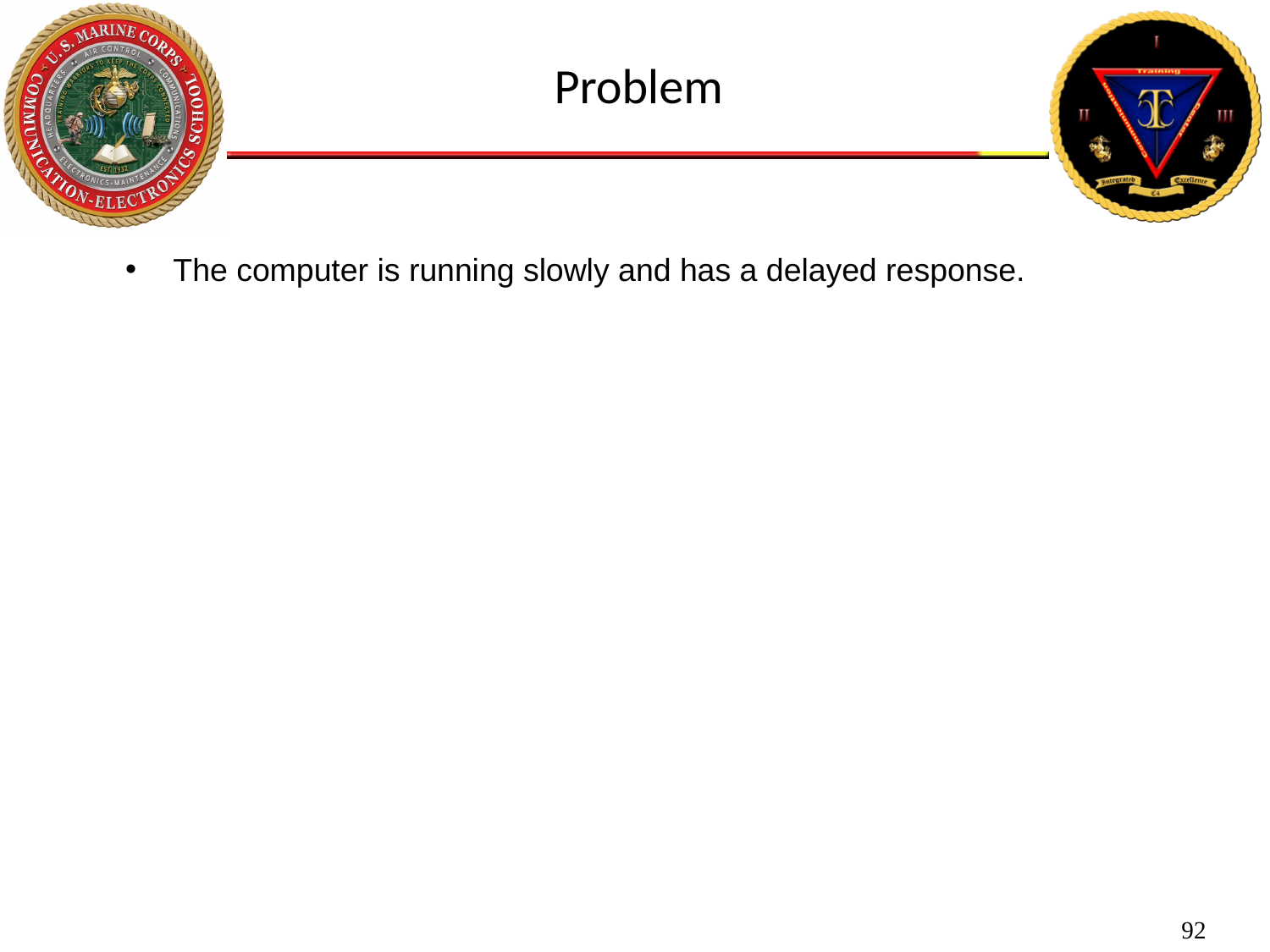

Problem
The computer is running slowly and has a delayed response.